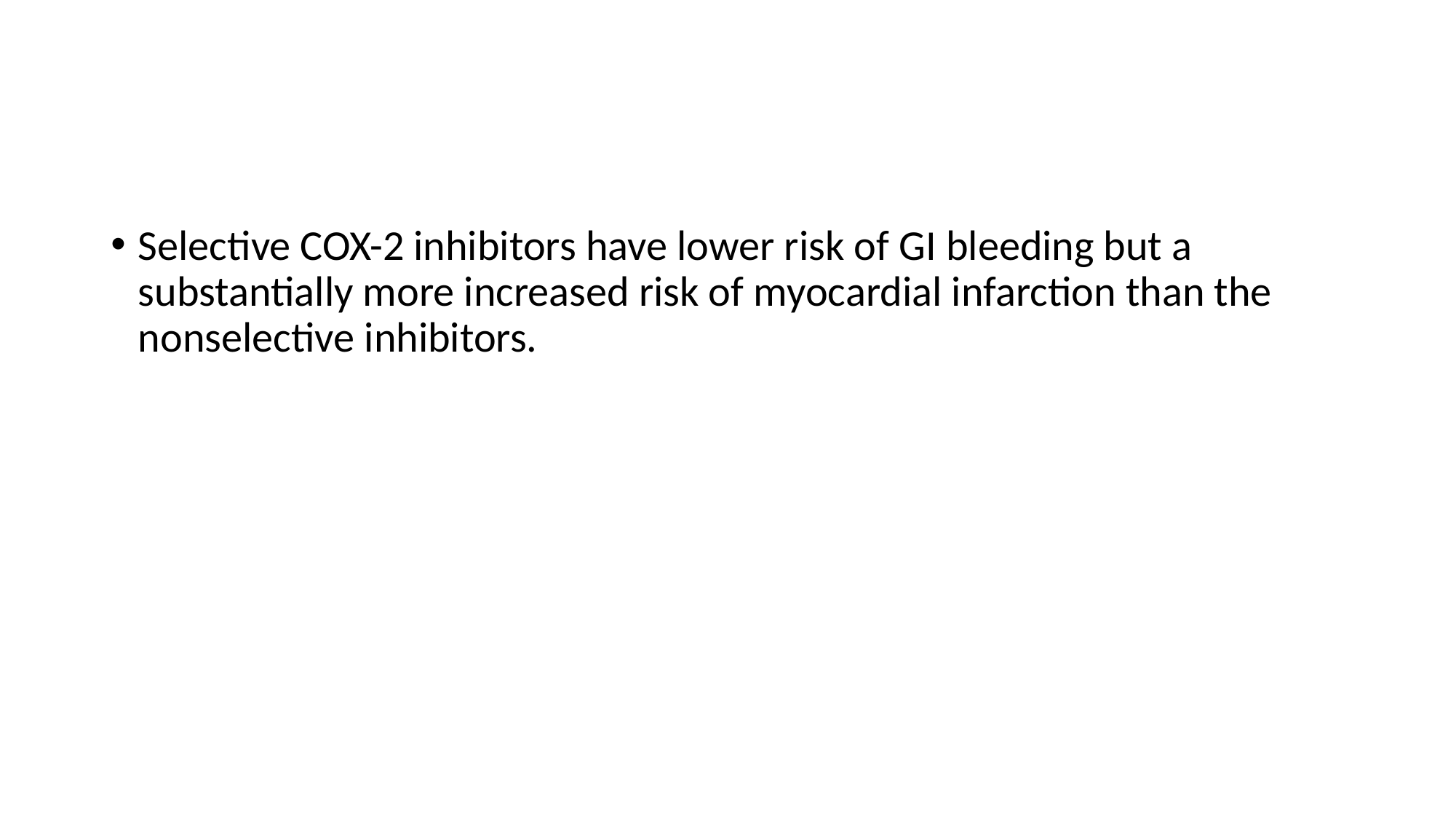

#
Selective COX-2 inhibitors have lower risk of GI bleeding but a substantially more increased risk of myocardial infarction than the nonselective inhibitors.